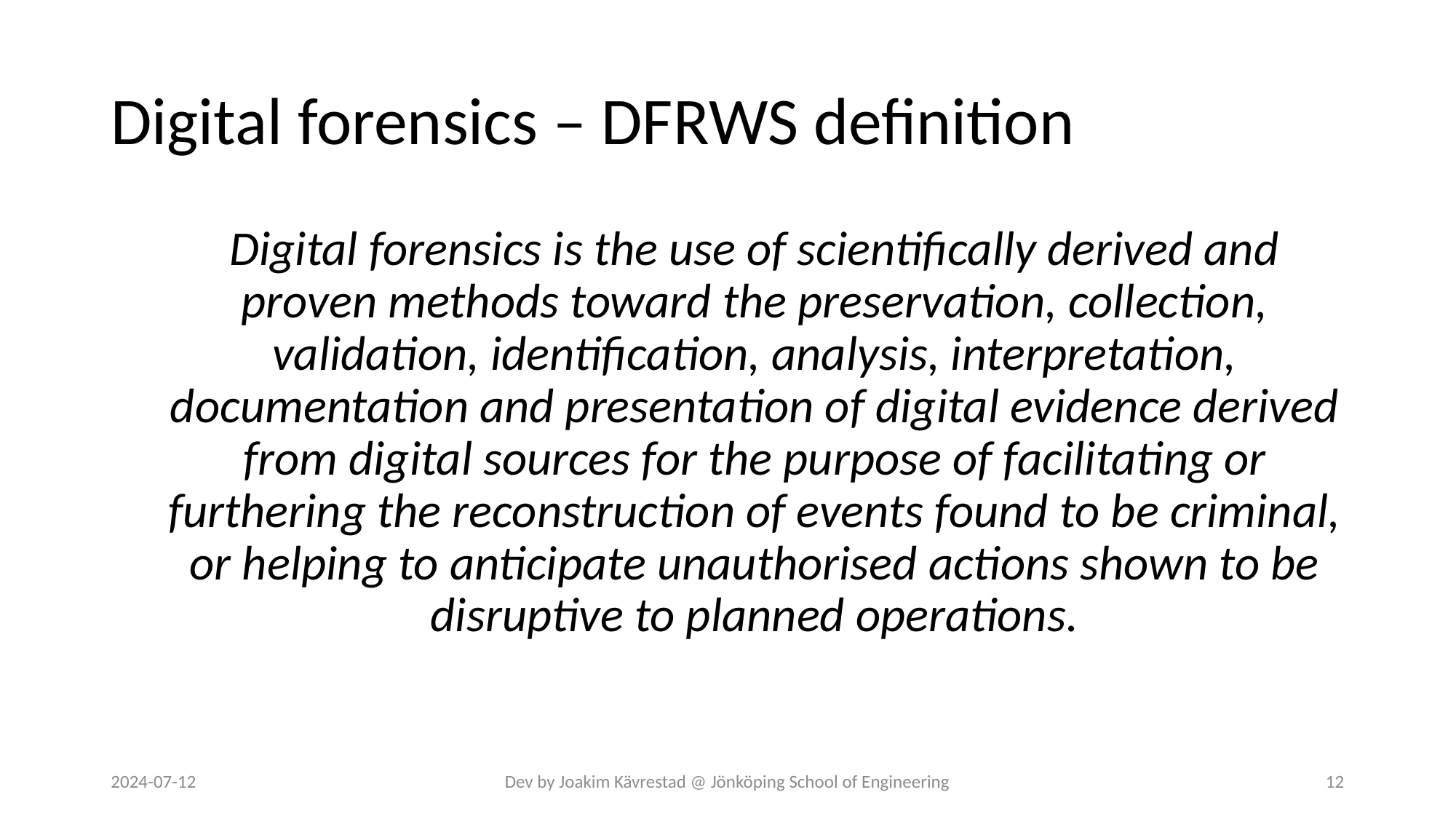

# Digital forensics – DFRWS definition
Digital forensics is the use of scientifically derived and proven methods toward the preservation, collection, validation, identification, analysis, interpretation, documentation and presentation of digital evidence derived from digital sources for the purpose of facilitating or furthering the reconstruction of events found to be criminal, or helping to anticipate unauthorised actions shown to be disruptive to planned operations.

2024-07-12
Dev by Joakim Kävrestad @ Jönköping School of Engineering
12